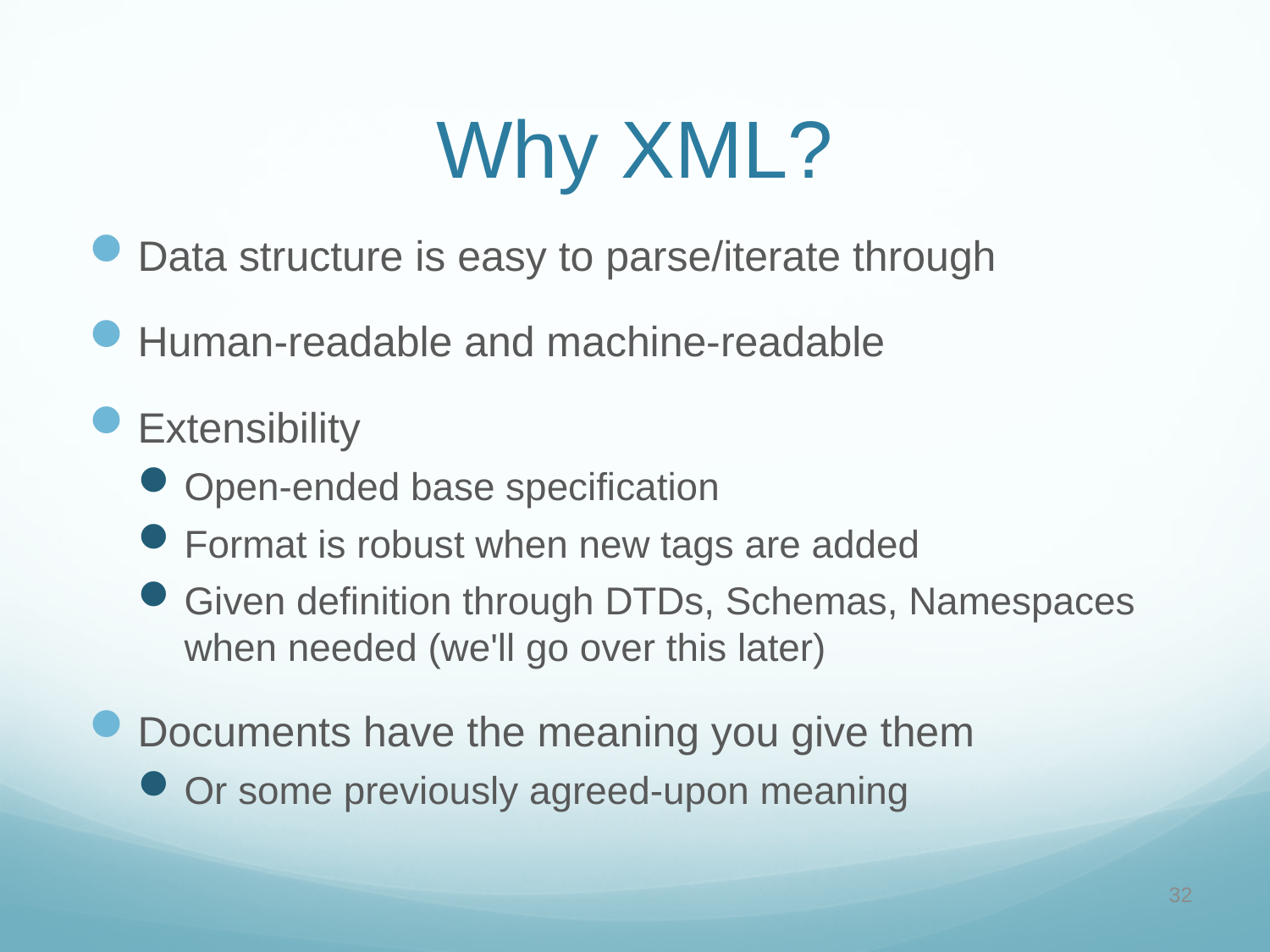

# Why XML?
Data structure is easy to parse/iterate through
Human-readable and machine-readable
Extensibility
Open-ended base specification
Format is robust when new tags are added
Given definition through DTDs, Schemas, Namespaces when needed (we'll go over this later)
Documents have the meaning you give them
Or some previously agreed-upon meaning
32